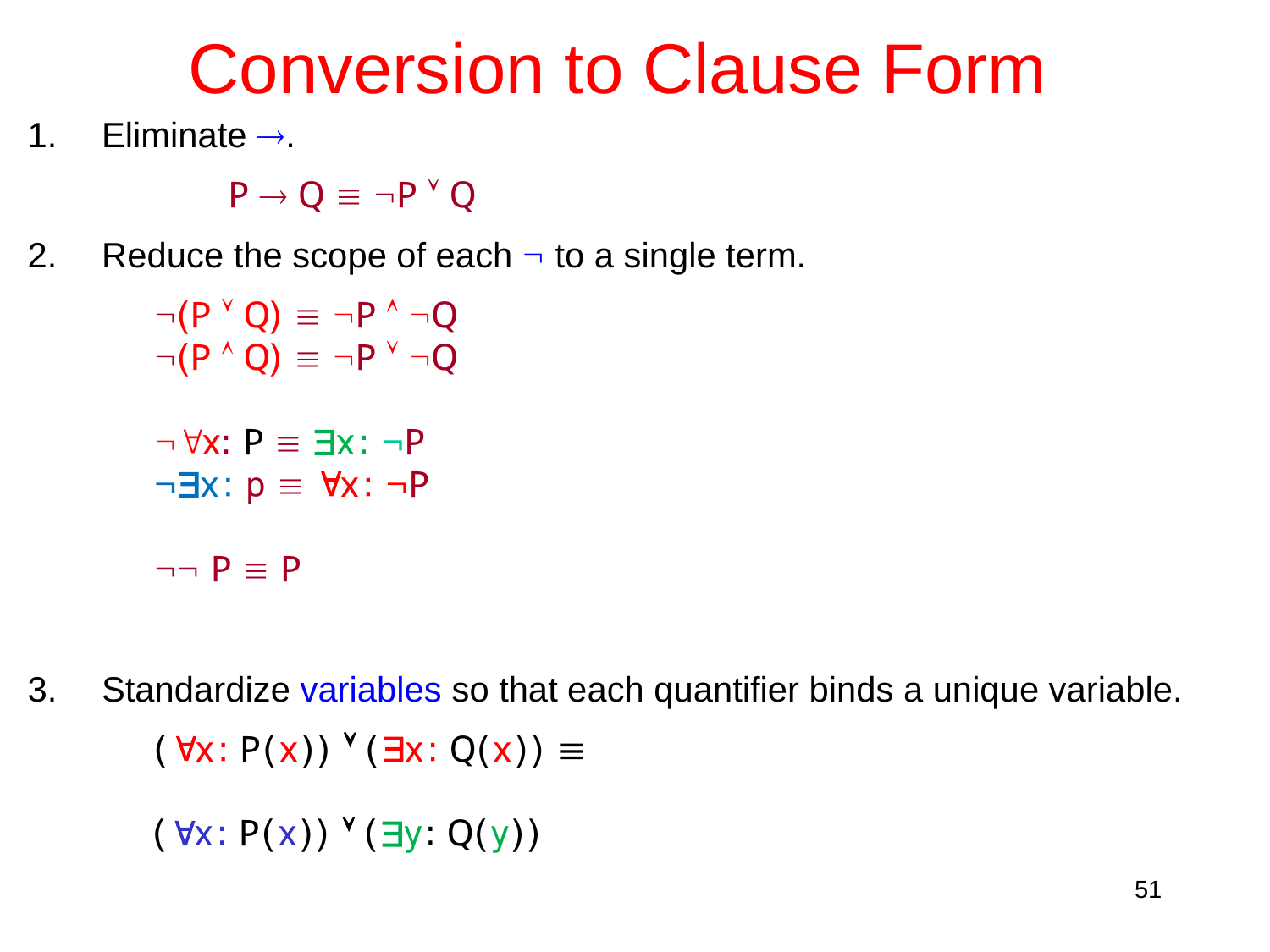

# Conversion to Clause Form
Eliminate →.
		P → Q ≡ ¬P ∨ Q
Reduce the scope of each ¬ to a single term.
	¬(P ∨ Q) ≡ ¬P ∧ ¬Q
	¬(P ∧ Q) ≡ ¬P ∨ ¬Q

	¬∀x: P ≡ ∃x: ¬P
	¬∃x: p ≡ ∀x: ¬P

	¬¬ P ≡ P

Standardize variables so that each quantifier binds a unique variable.
	(∀x: P(x)) ∨ (∃x: Q(x)) ≡

      (∀x: P(x)) ∨ (∃y: Q(y))

51